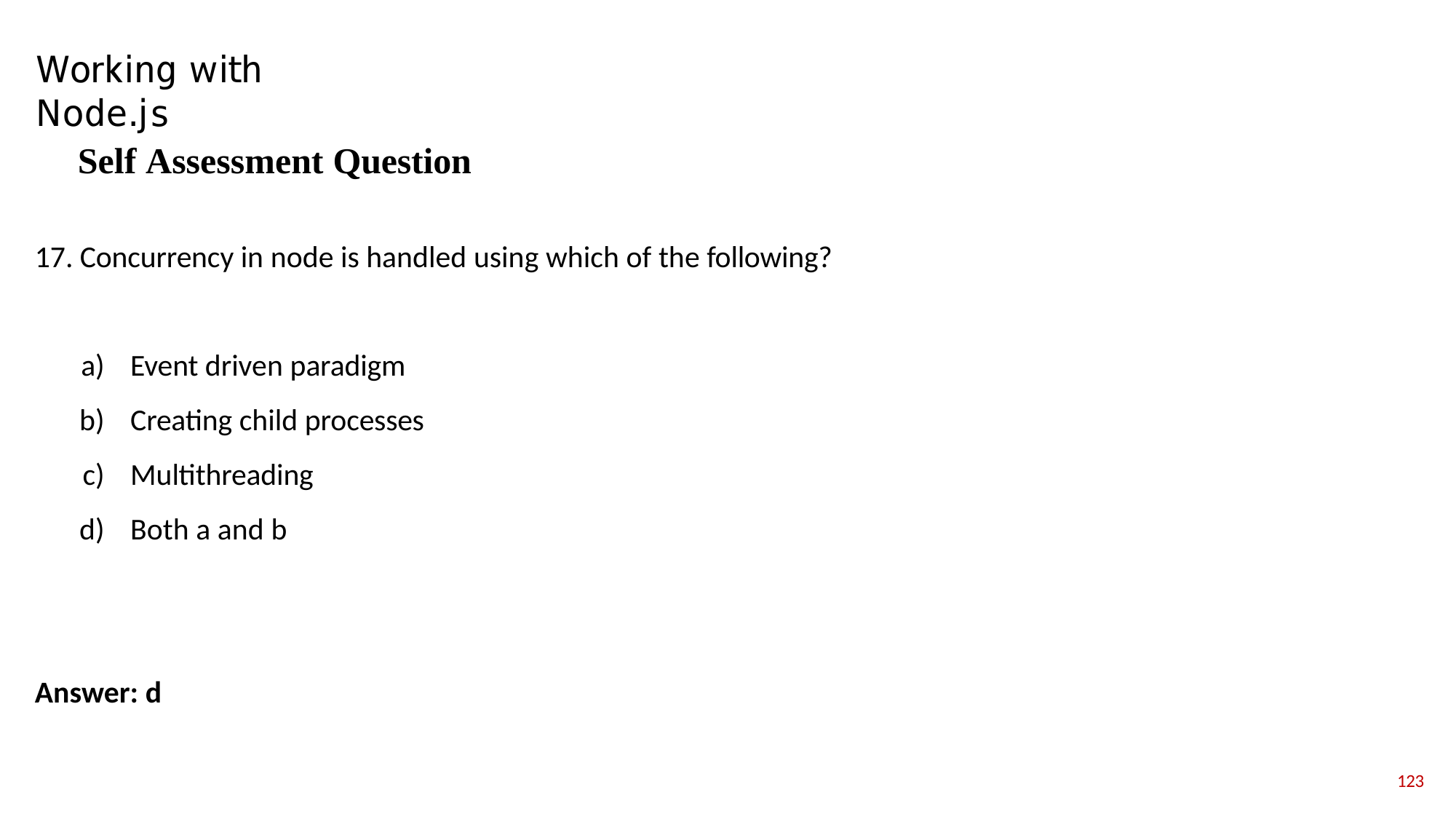

# Working with Node.js
Self Assessment Question

Concurrency in node is handled using which of the following?

Event driven paradigm
Creating child processes
Multithreading
Both a and b
Answer: d
123